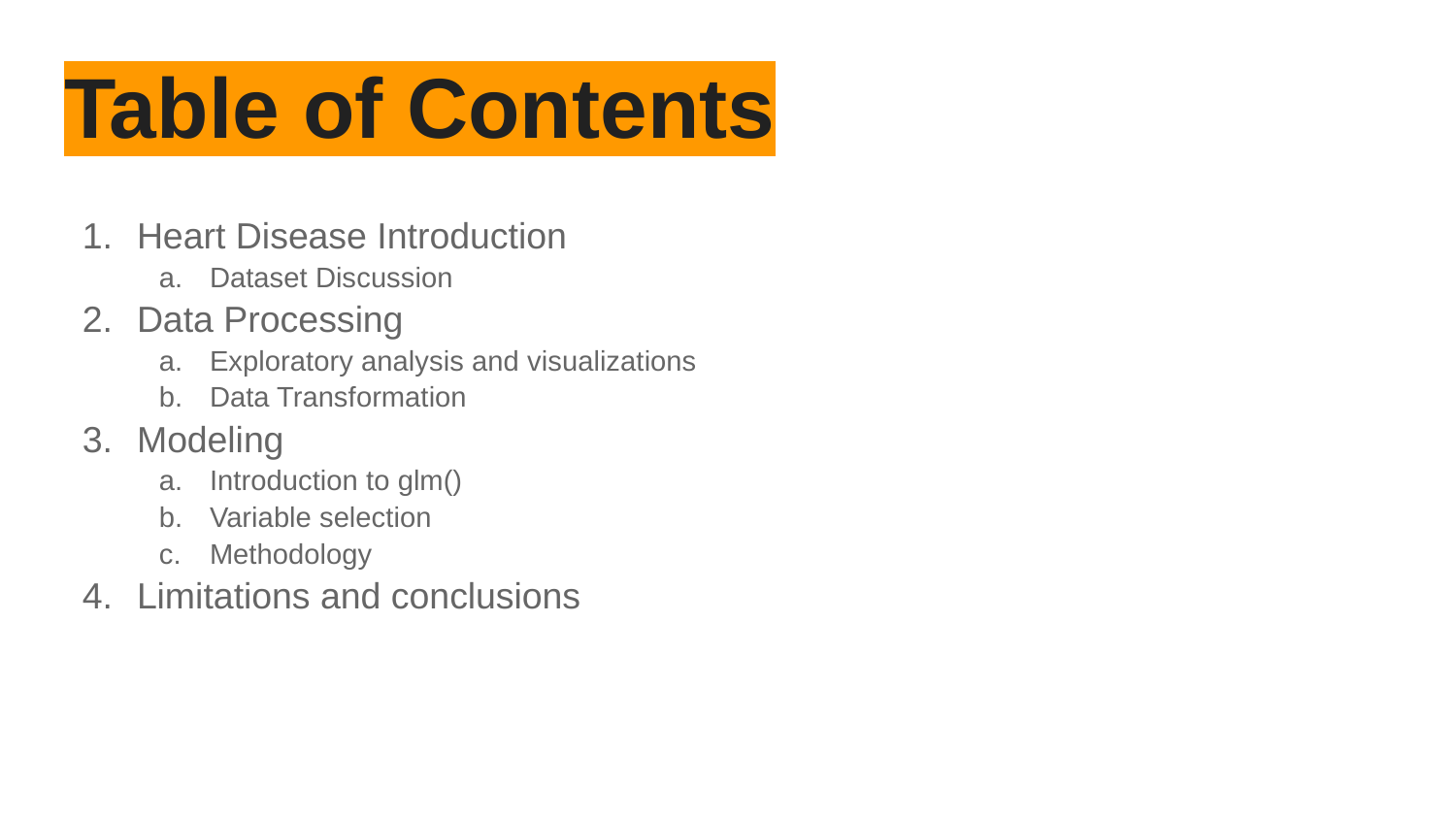

# Table of Contents
Heart Disease Introduction
Dataset Discussion
Data Processing
Exploratory analysis and visualizations
Data Transformation
Modeling
Introduction to glm()
Variable selection
Methodology
Limitations and conclusions